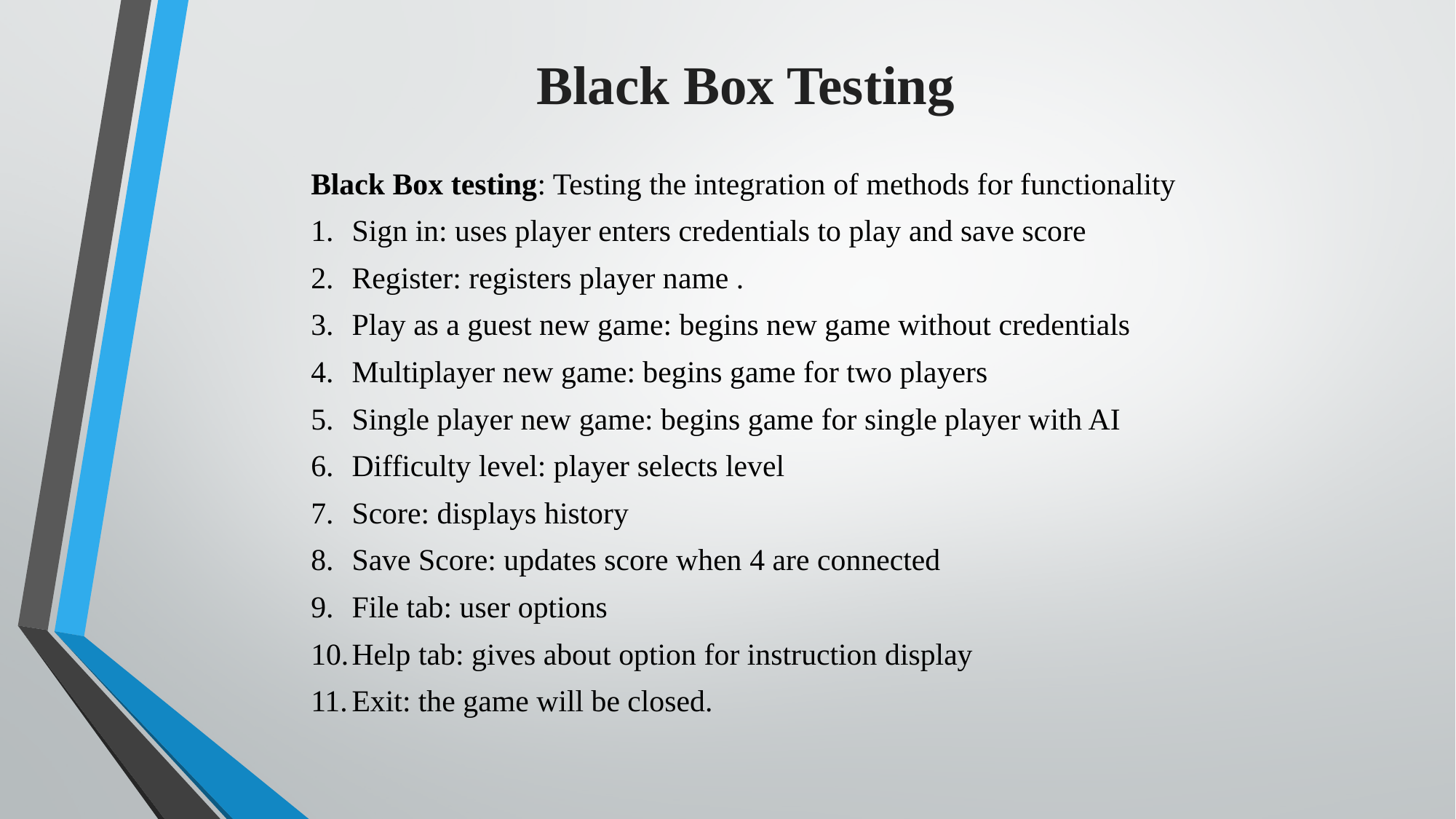

Black Box Testing
Black Box testing: Testing the integration of methods for functionality
Sign in: uses player enters credentials to play and save score
Register: registers player name .
Play as a guest new game: begins new game without credentials
Multiplayer new game: begins game for two players
Single player new game: begins game for single player with AI
Difficulty level: player selects level
Score: displays history
Save Score: updates score when 4 are connected
File tab: user options
Help tab: gives about option for instruction display
Exit: the game will be closed.